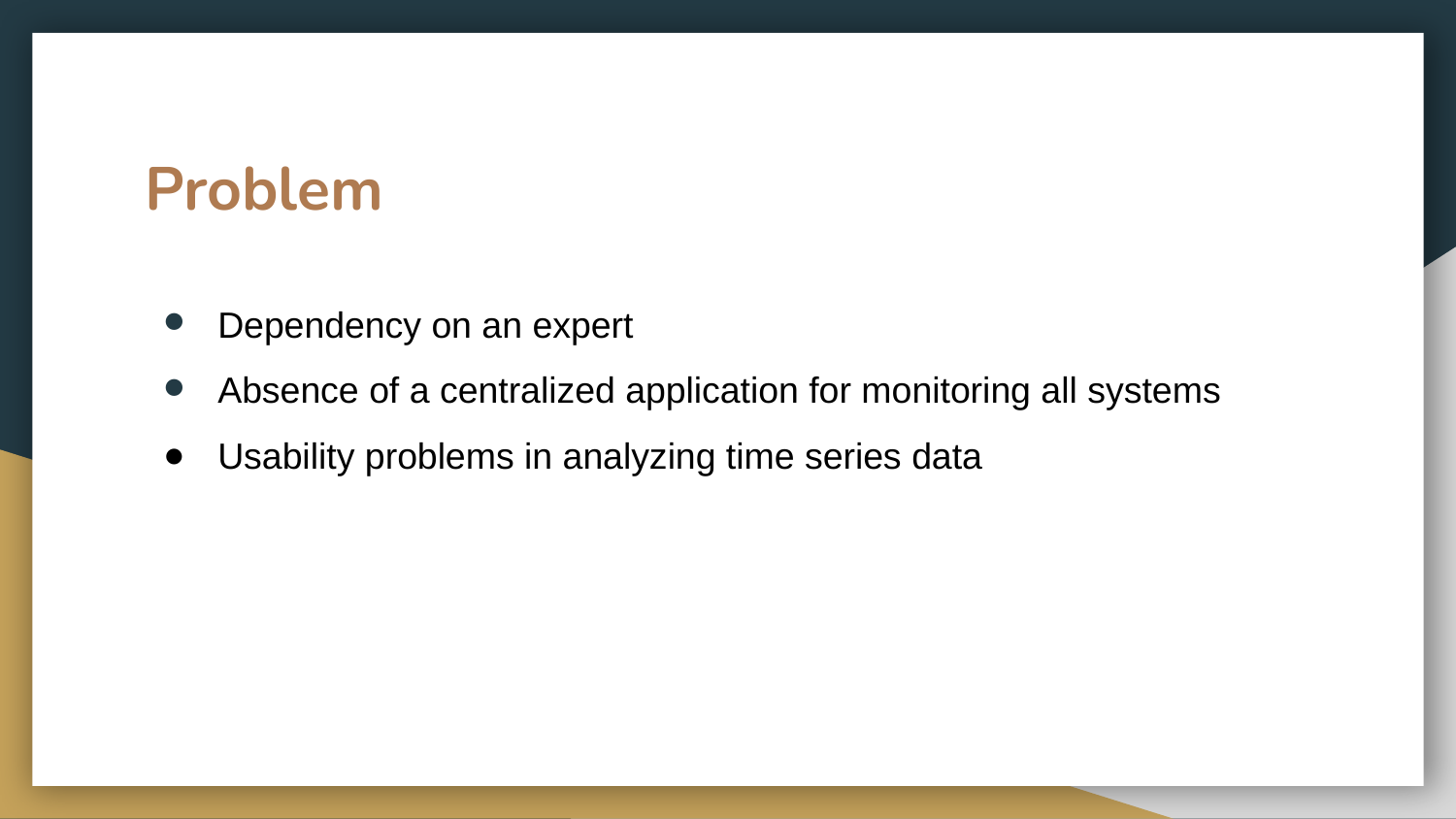

# Problem
Dependency on an expert
Absence of a centralized application for monitoring all systems
Usability problems in analyzing time series data